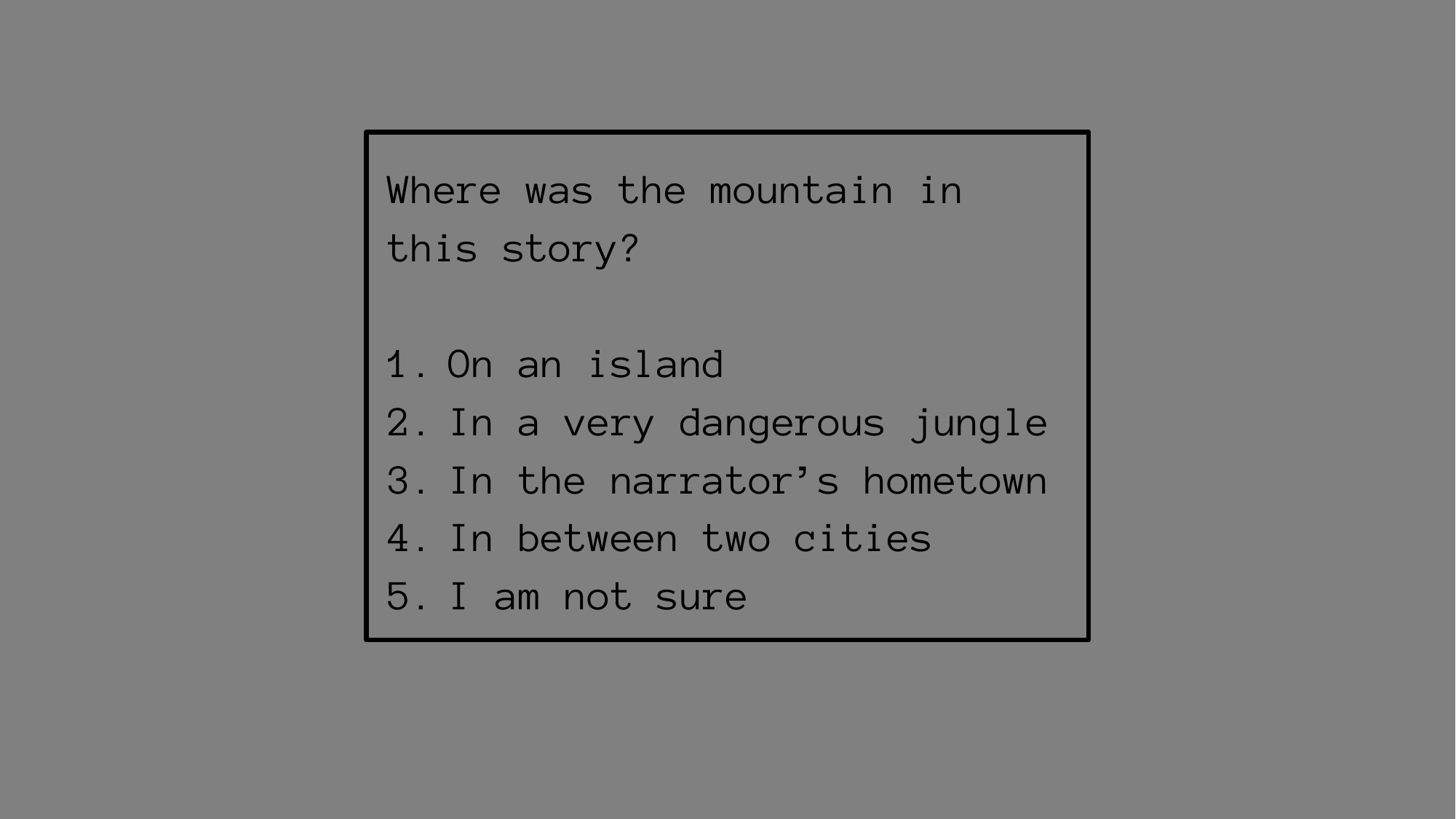

Where was the mountain in this story?

On an island
In a very dangerous jungle
In the narrator’s hometown
In between two cities
I am not sure